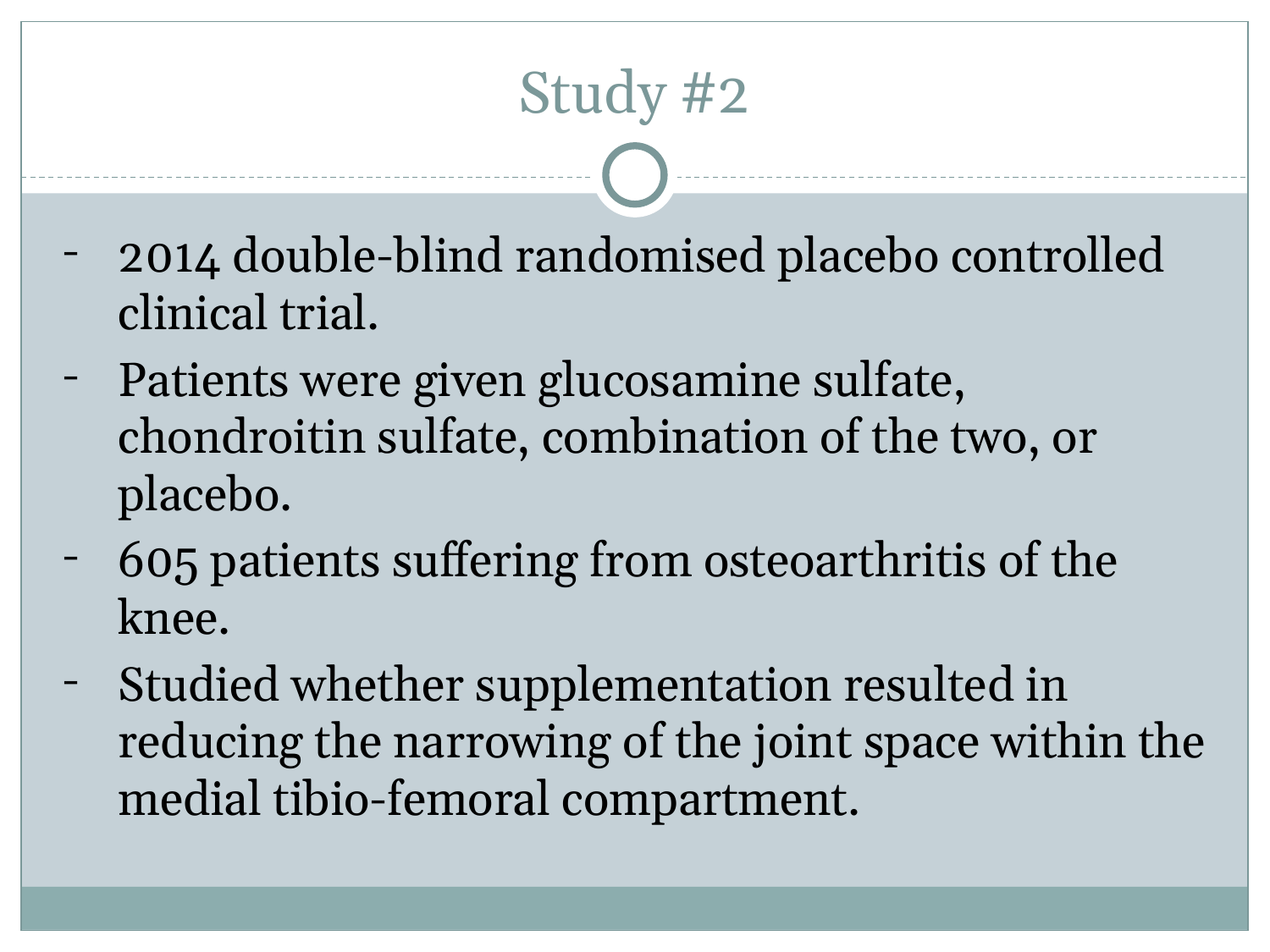

# Study #2
2014 double-blind randomised placebo controlled clinical trial.
Patients were given glucosamine sulfate, chondroitin sulfate, combination of the two, or placebo.
605 patients suffering from osteoarthritis of the knee.
Studied whether supplementation resulted in reducing the narrowing of the joint space within the medial tibio-femoral compartment.